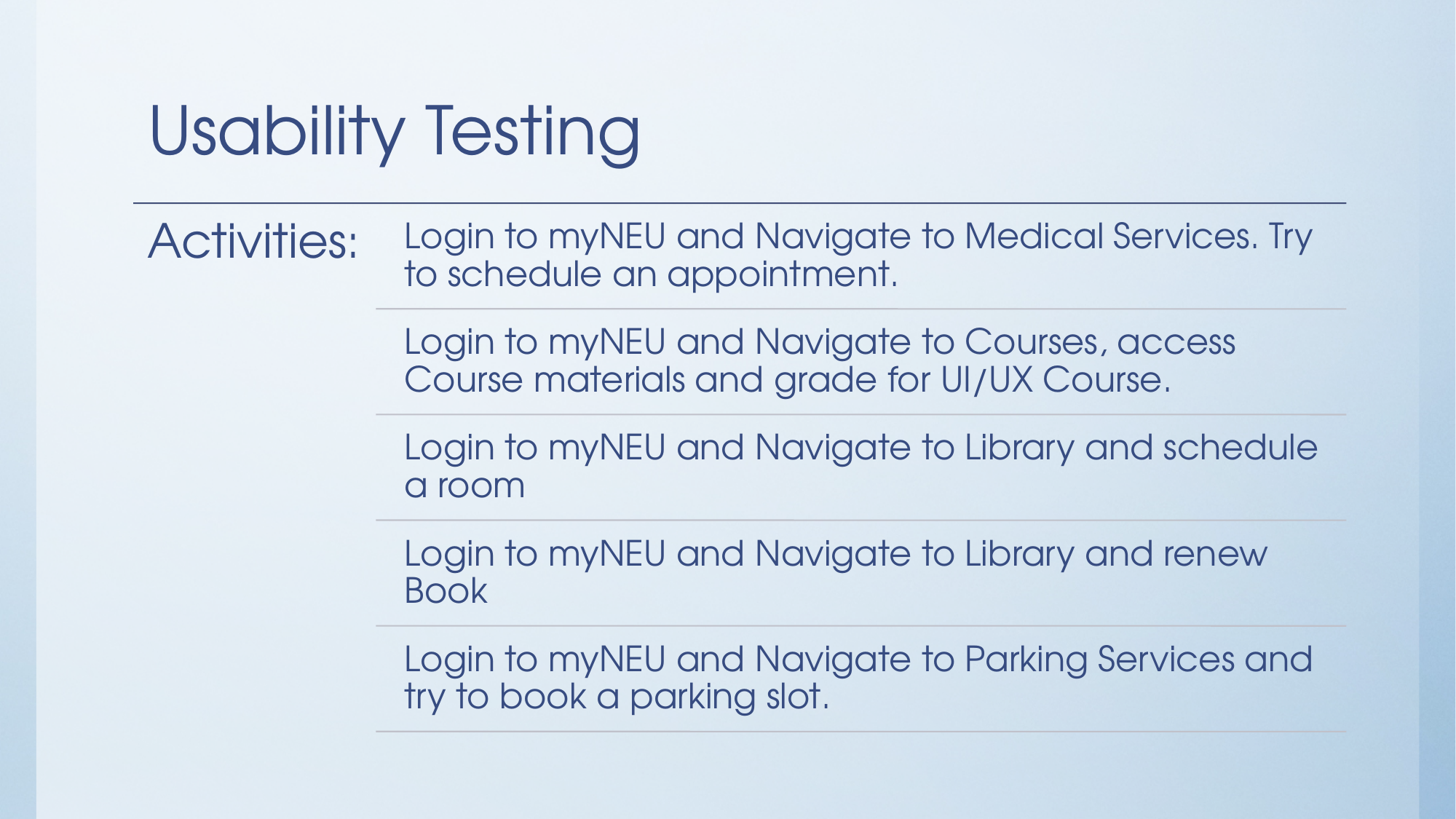

# Usability Testing
Activities:
Login to myNEU and Navigate to Medical Services. Try to schedule an appointment.
Login to myNEU and Navigate to Courses, access Course materials and grade for UI/UX Course.
Login to myNEU and Navigate to Library and schedule a room
Login to myNEU and Navigate to Library and renew Book
Login to myNEU and Navigate to Parking Services and try to book a parking slot.